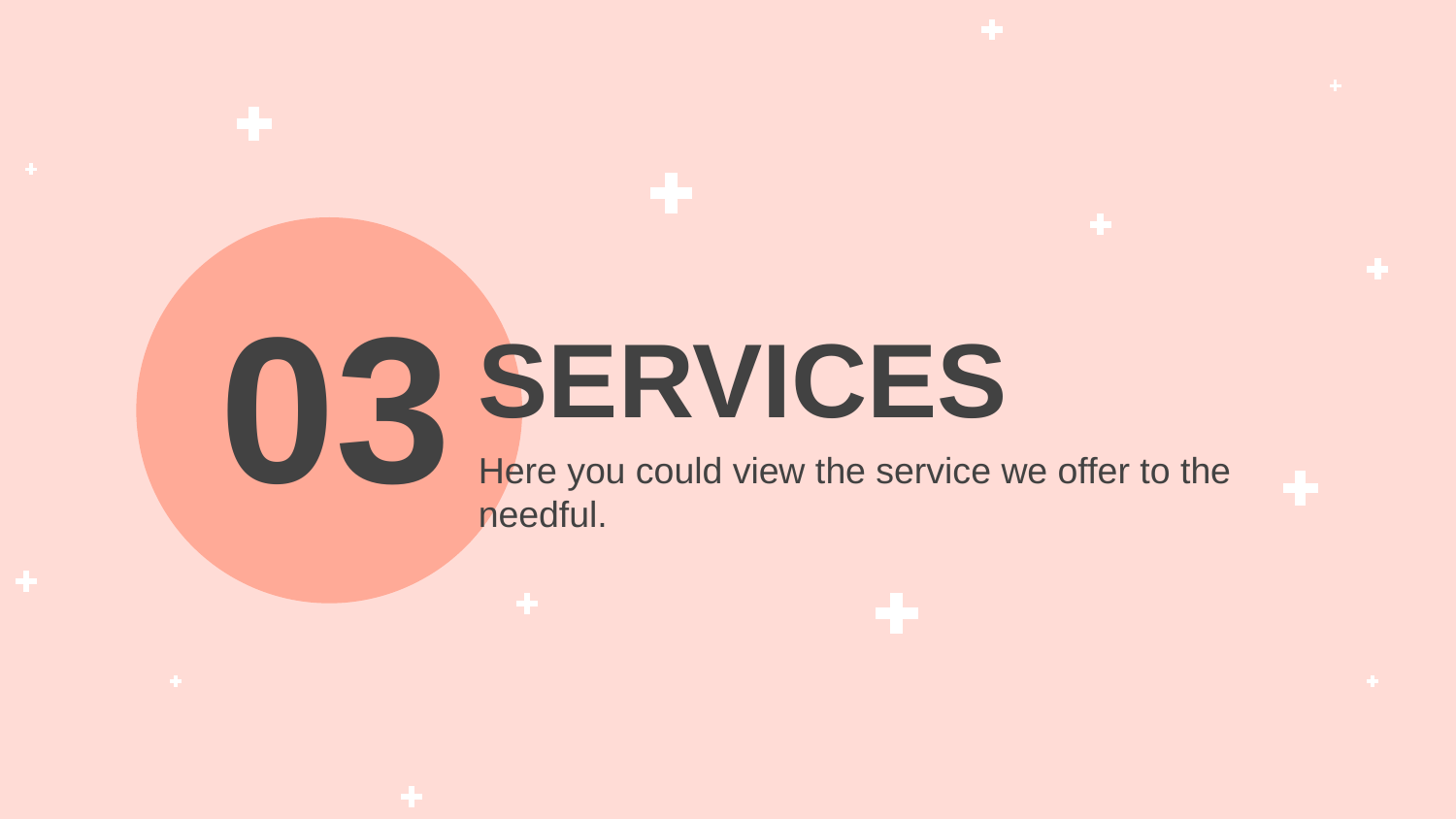

03
# SERVICES
Here you could view the service we offer to the needful.